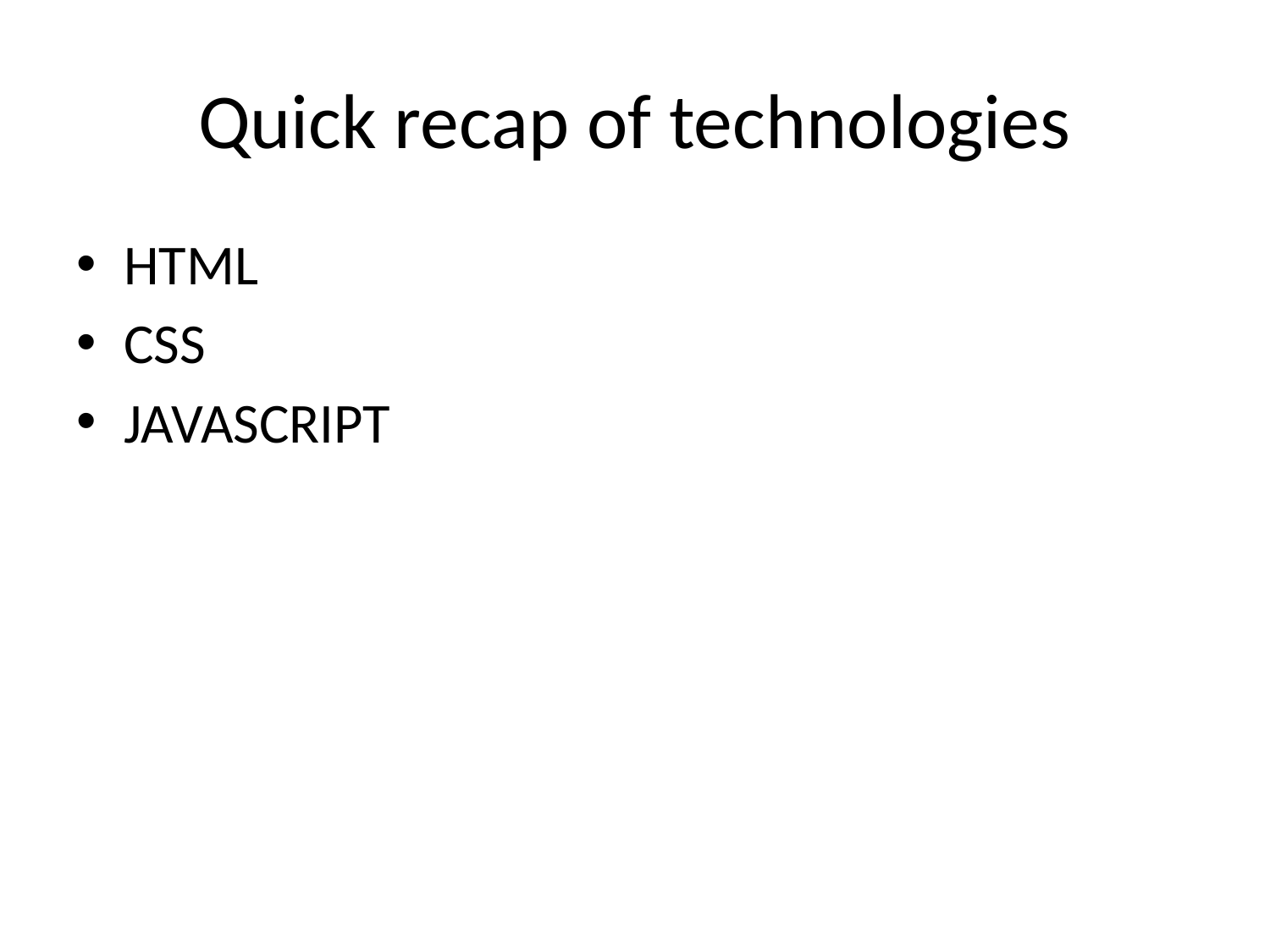

# Quick recap of technologies
HTML
CSS
JAVASCRIPT